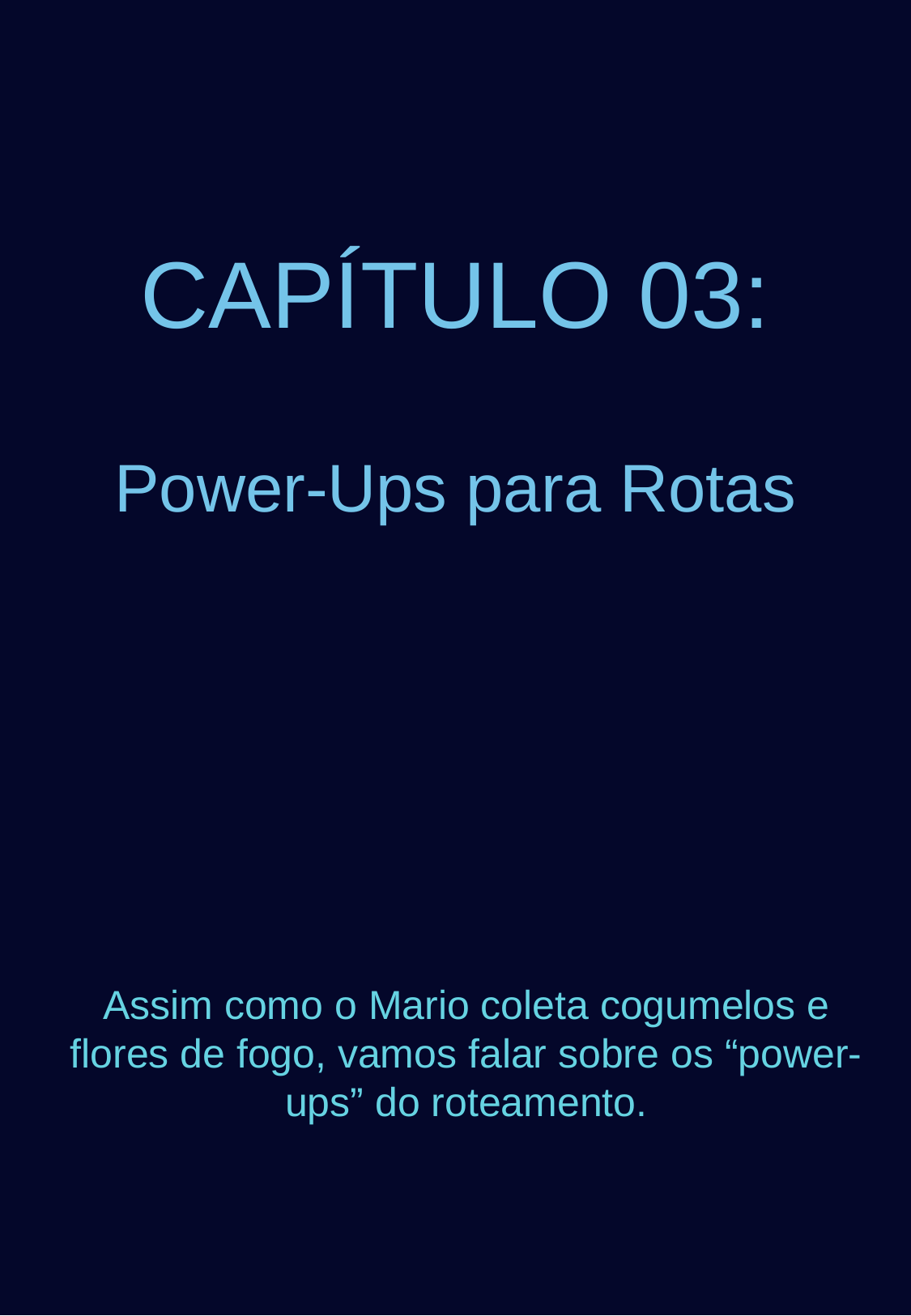

CAPÍTULO 03:

Power-Ups para Rotas
Assim como o Mario coleta cogumelos e flores de fogo, vamos falar sobre os “power-ups” do roteamento.